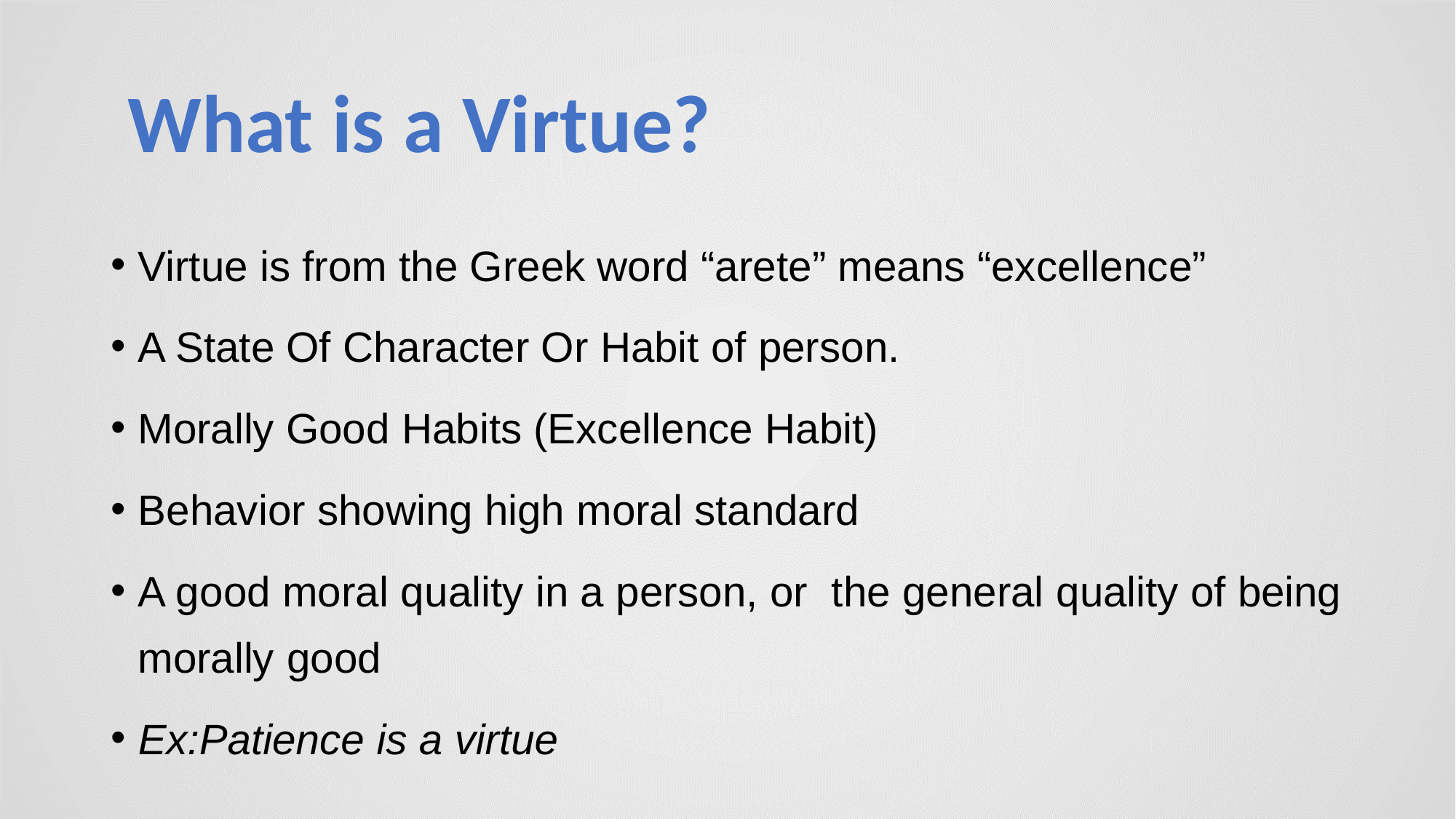

# What is a Virtue?
Virtue is from the Greek word “arete” means “excellence”
A State Of Character Or Habit of person.
Morally Good Habits (Excellence Habit)
Behavior showing high moral standard
A good moral quality in a person, or  the general quality of being morally good
Ex:Patience is a virtue